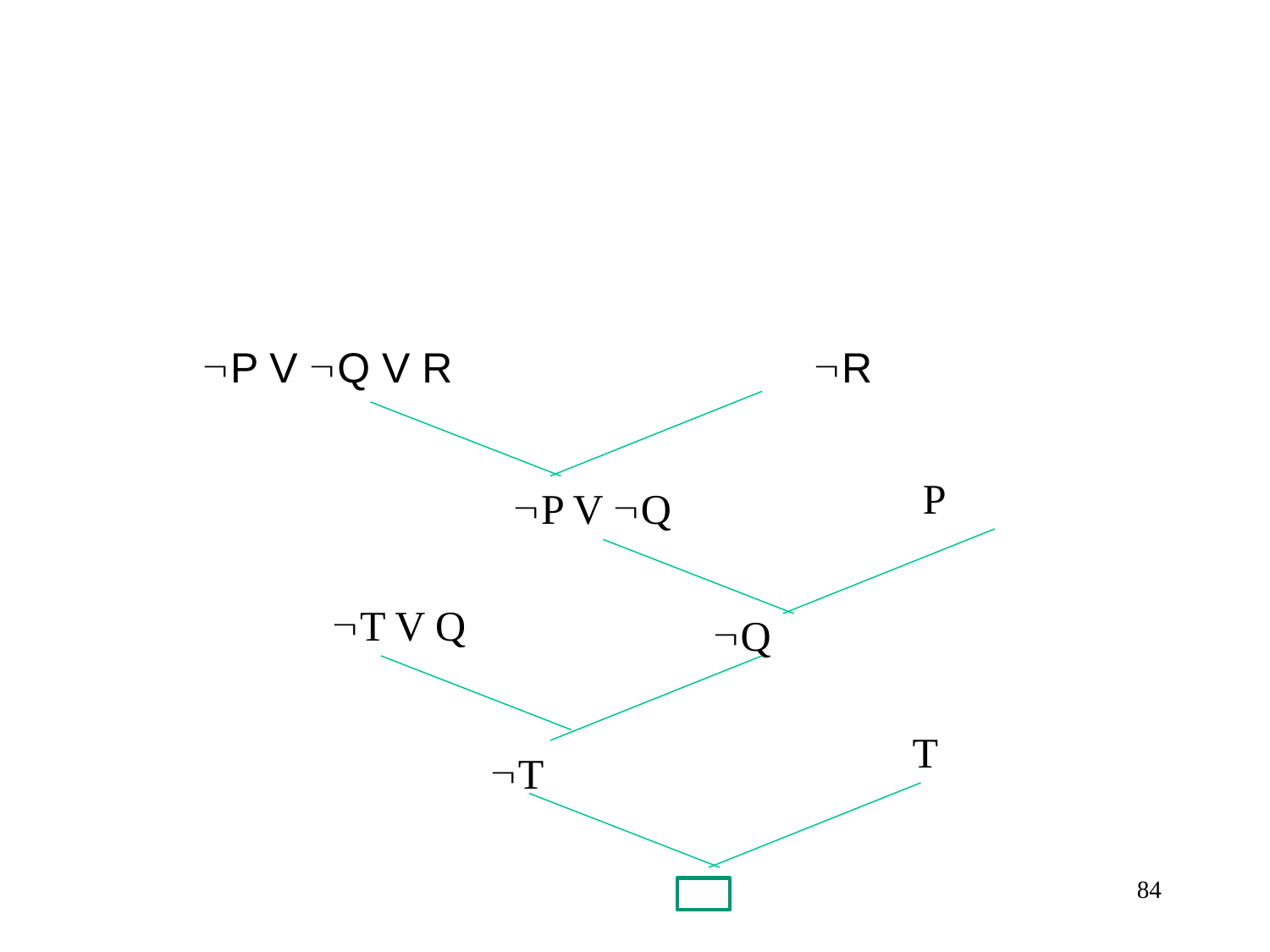

#

        ¬P V ¬Q V R	     		  ¬R
P
¬P V ¬Q
¬T V Q
¬Q
T
¬T
84